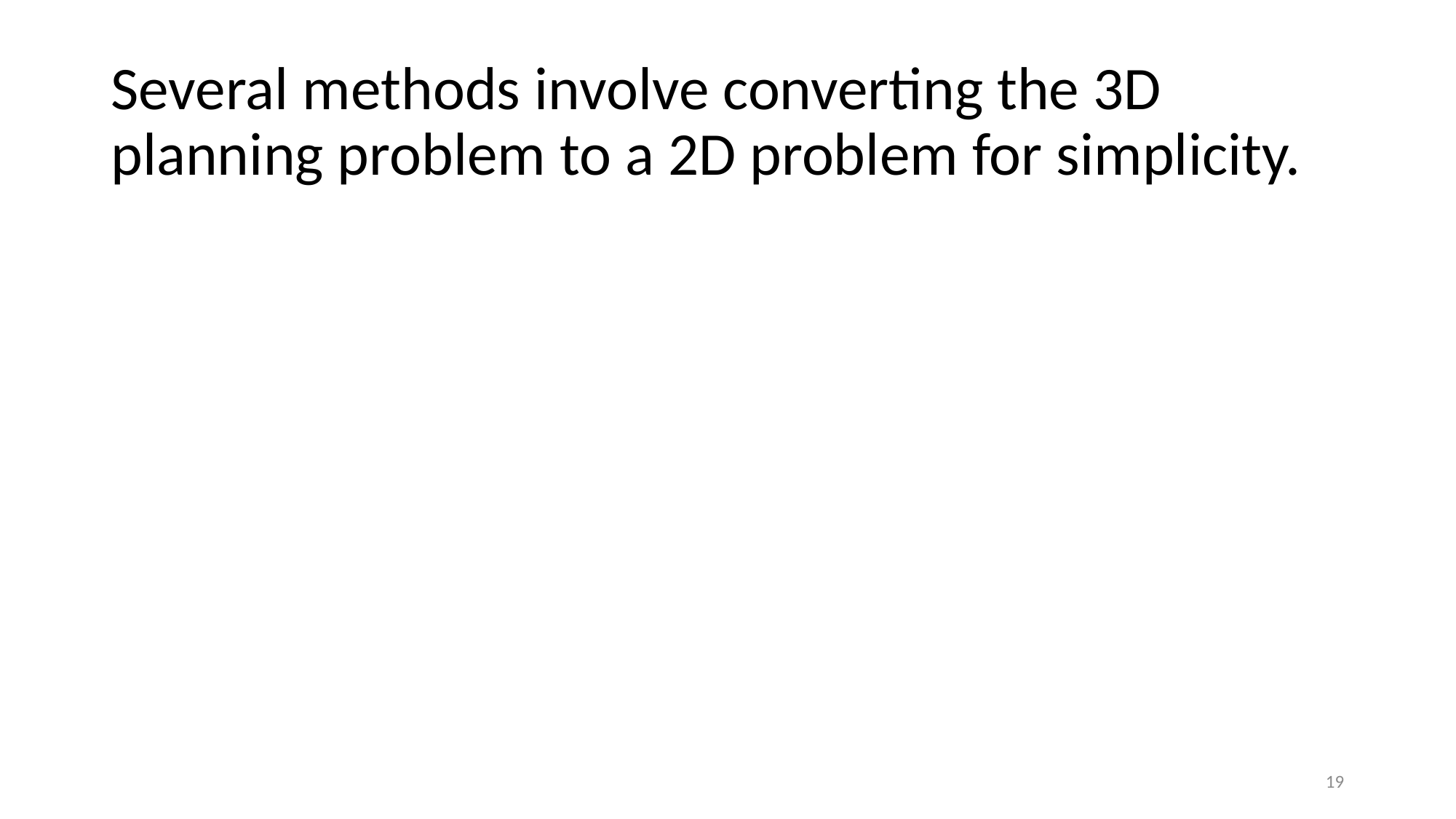

# Several methods involve converting the 3D planning problem to a 2D problem for simplicity.

19